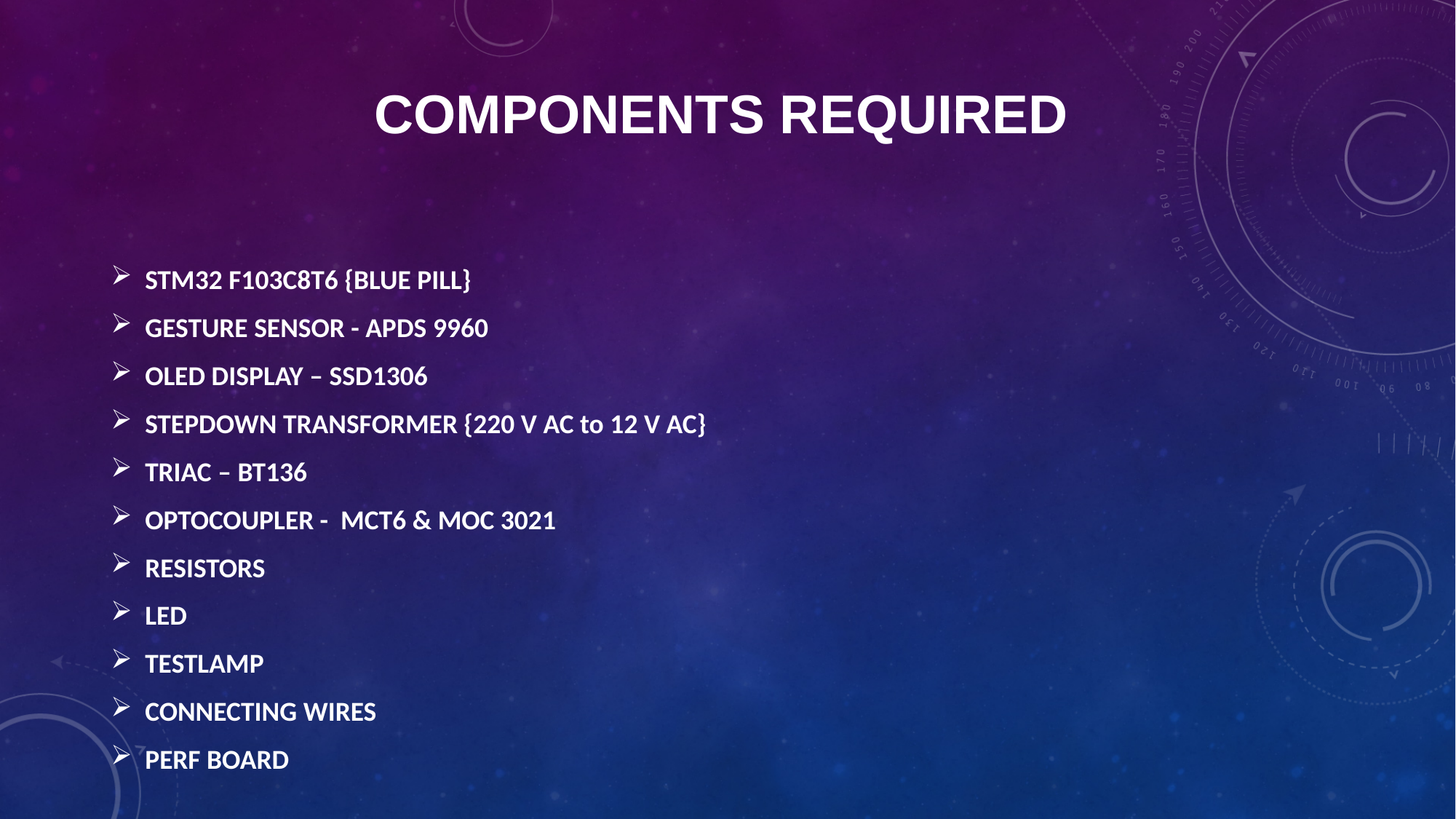

# Components required
STM32 F103C8T6 {BLUE PILL}
GESTURE SENSOR - APDS 9960
OLED DISPLAY – SSD1306
STEPDOWN TRANSFORMER {220 V AC to 12 V AC}
TRIAC – BT136
OPTOCOUPLER -  MCT6 & MOC 3021
RESISTORS
LED
TESTLAMP
CONNECTING WIRES
PERF BOARD